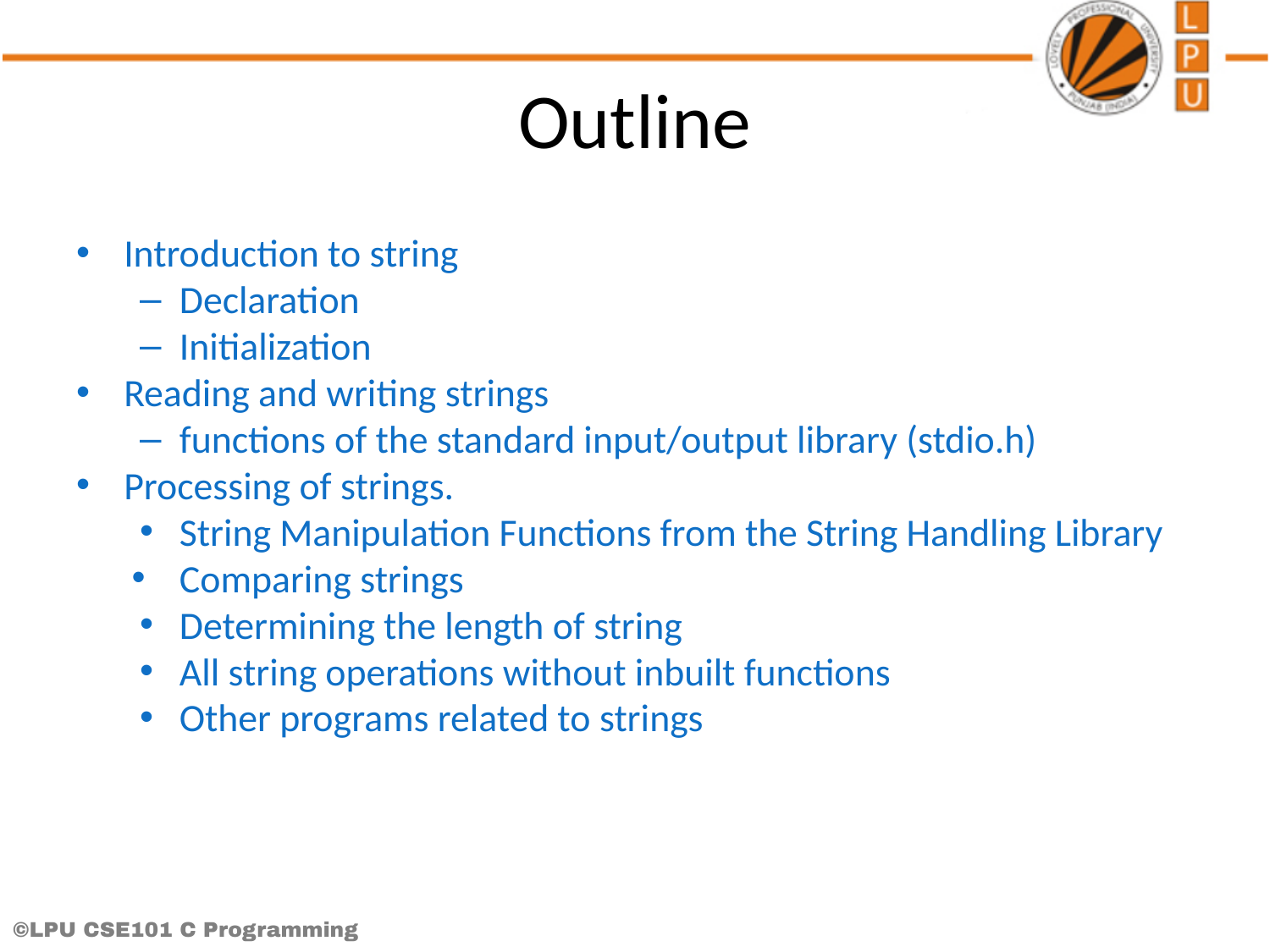

# Outline
Introduction to string
Declaration
Initialization
Reading and writing strings
functions of the standard input/output library (stdio.h)
Processing of strings.
String Manipulation Functions from the String Handling Library
Comparing strings
Determining the length of string
All string operations without inbuilt functions
Other programs related to strings